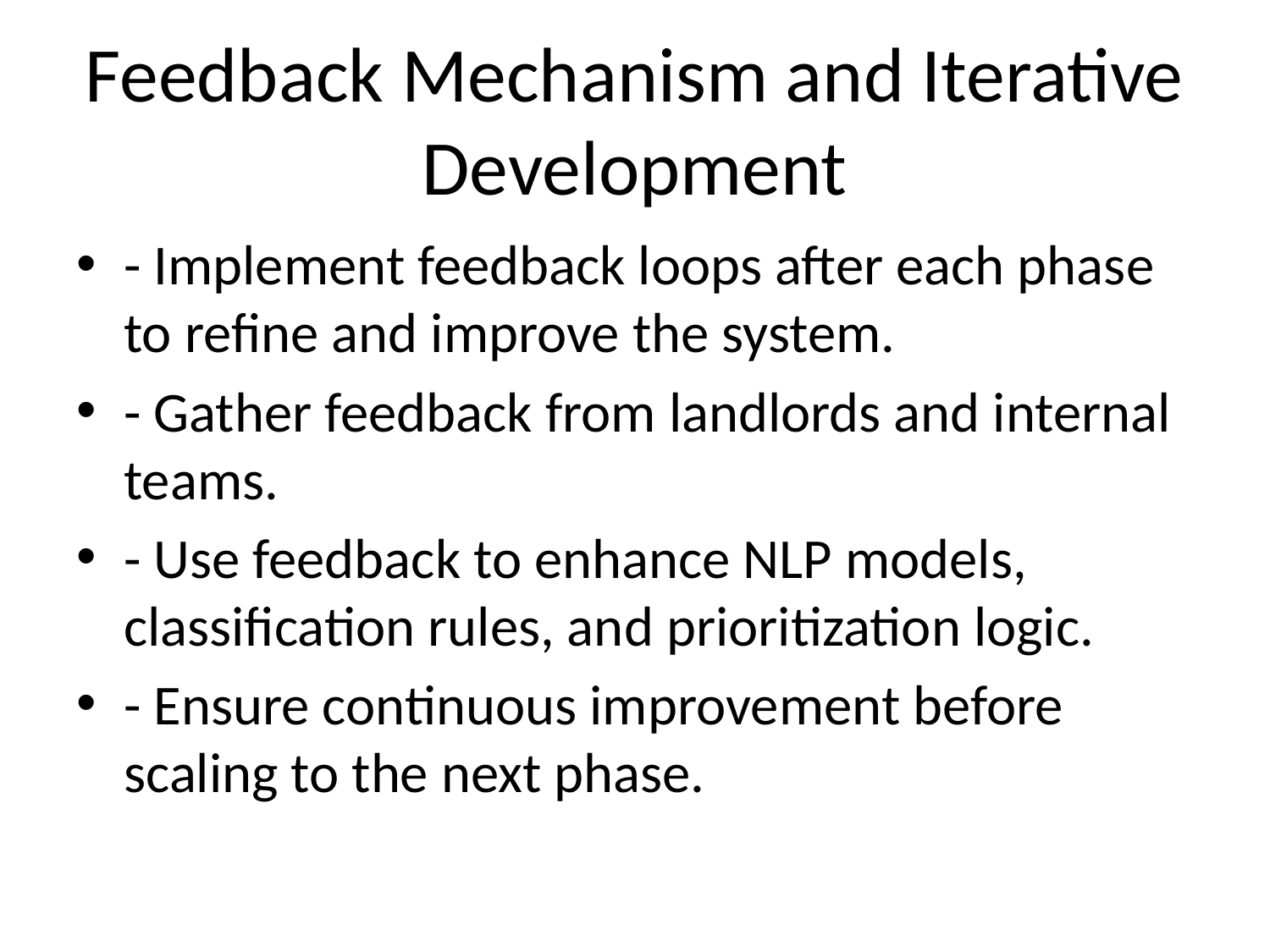

# Feedback Mechanism and Iterative Development
- Implement feedback loops after each phase to refine and improve the system.
- Gather feedback from landlords and internal teams.
- Use feedback to enhance NLP models, classification rules, and prioritization logic.
- Ensure continuous improvement before scaling to the next phase.